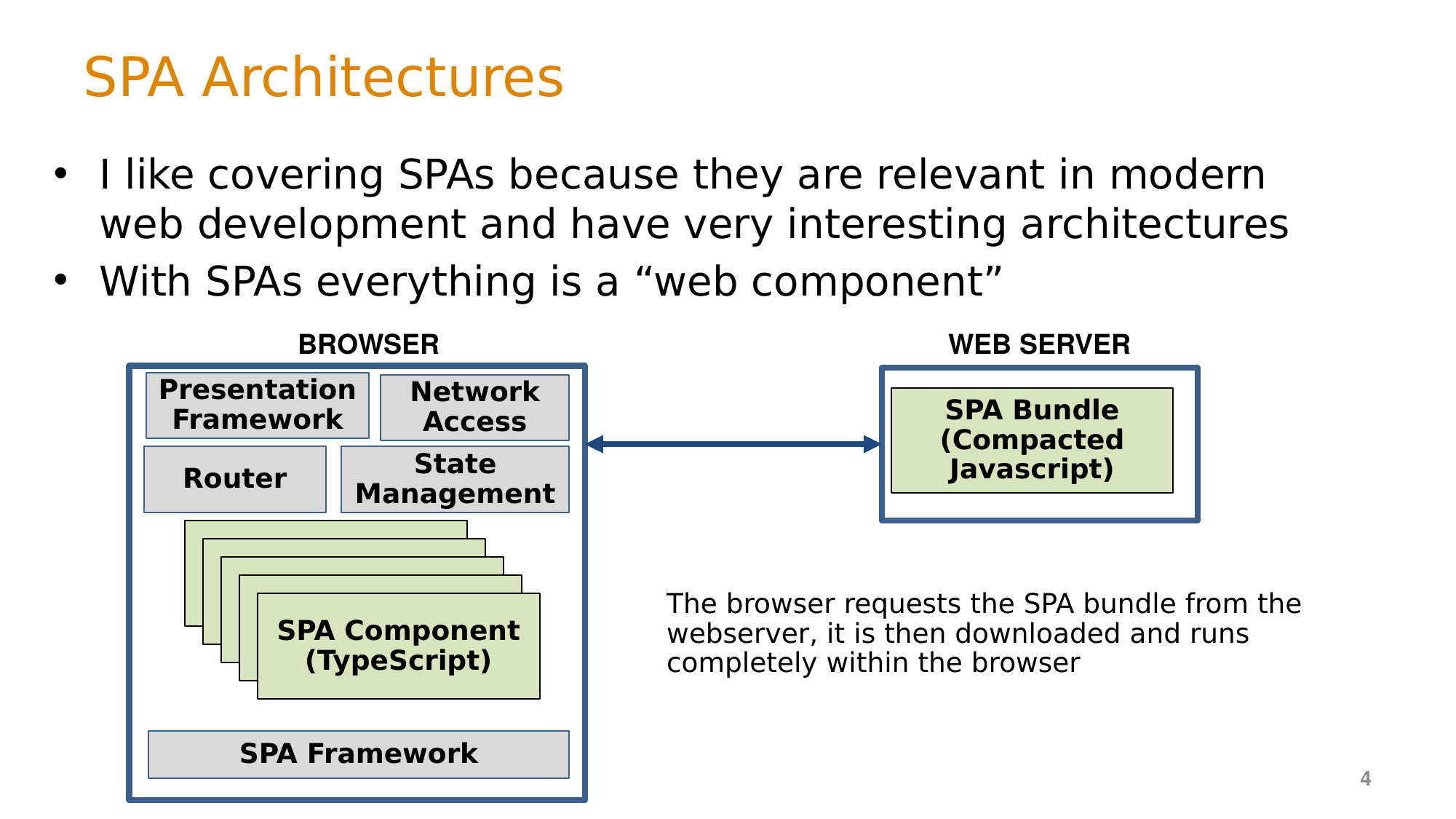

# SPA Architectures
I like covering SPAs because they are relevant in modern web development and have very interesting architectures
With SPAs everything is a “web component”

BROWSER
WEB SERVER

Presentation Framework
Network
Access
SPA Bundle
(Compacted Javascript)
Router
State Management
SPA Component
(TypeScript)
SPA Component
(TypeScript)
SPA Component
(TypeScript)
SPA Component
(TypeScript)
The browser requests the SPA bundle from the webserver, it is then downloaded and runs completely within the browser
SPA Component
(TypeScript)
SPA Framework
4